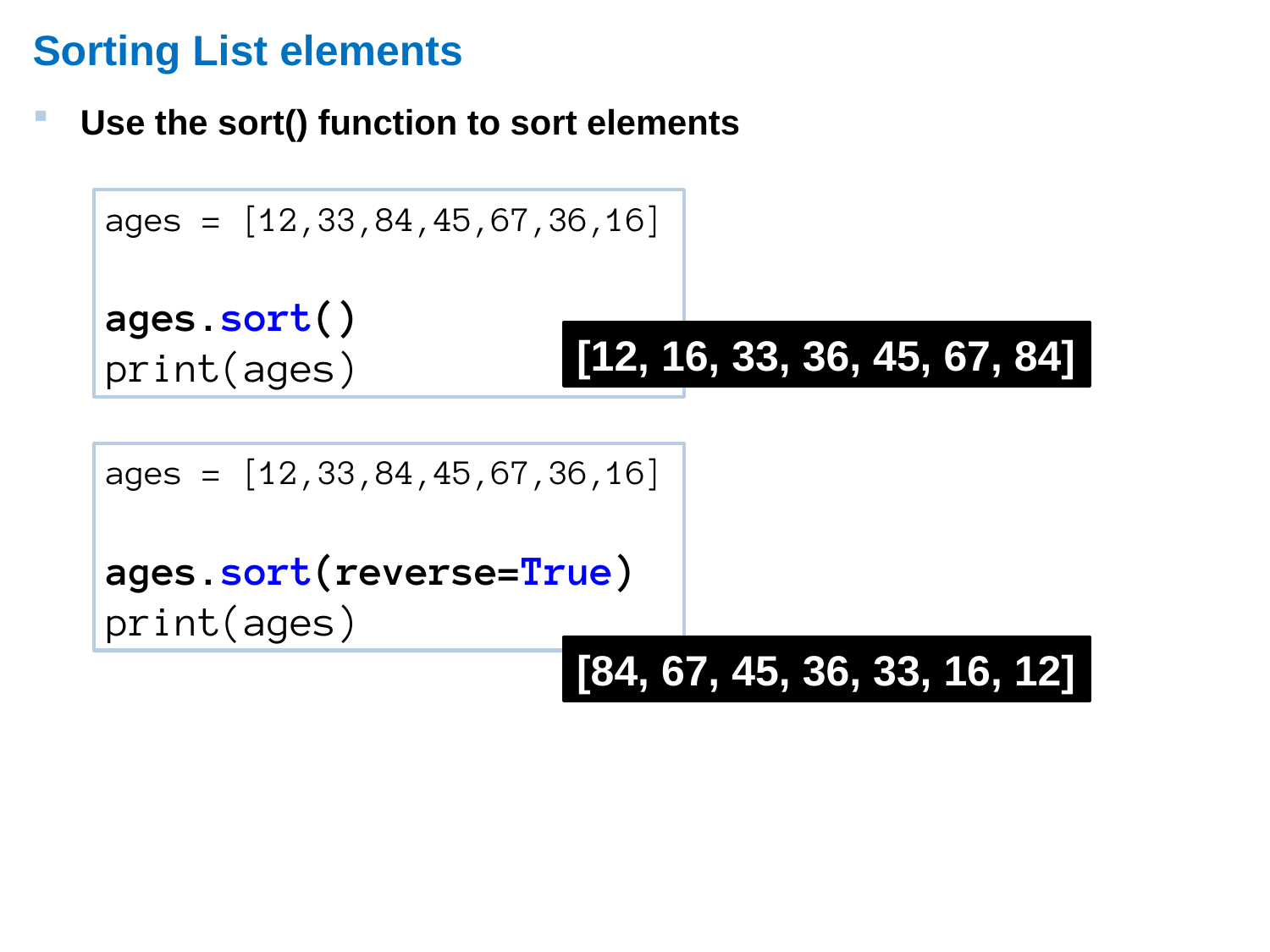

# Sorting List elements
Use the sort() function to sort elements
ages = [12,33,84,45,67,36,16]
ages.sort()
print(ages)
[12, 16, 33, 36, 45, 67, 84]
ages = [12,33,84,45,67,36,16]
ages.sort(reverse=True)
print(ages)
[84, 67, 45, 36, 33, 16, 12]